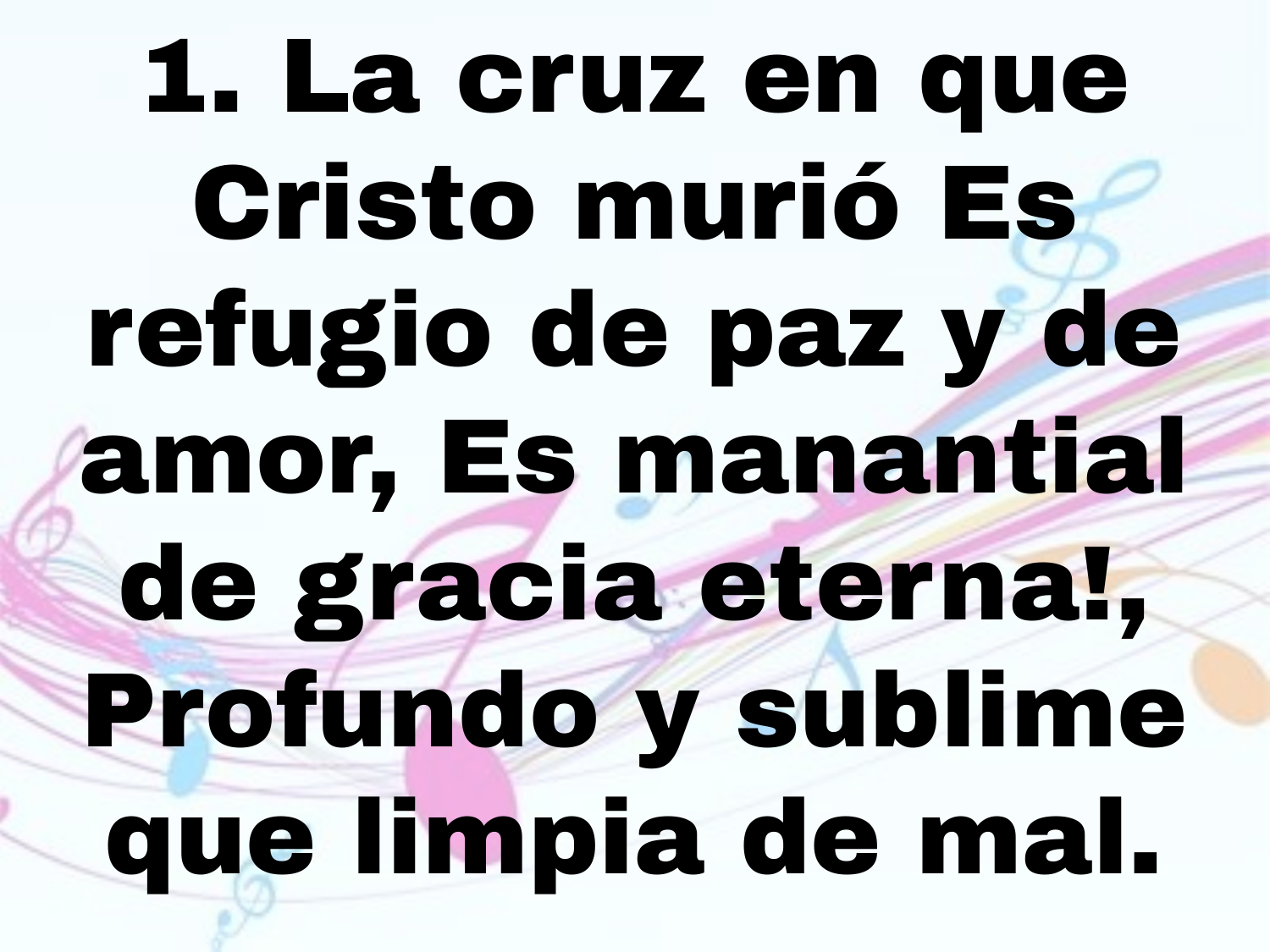

1. La cruz en que Cristo murió Es refugio de paz y de amor, Es manantial de gracia eterna!,
Profundo y sublime que limpia de mal.